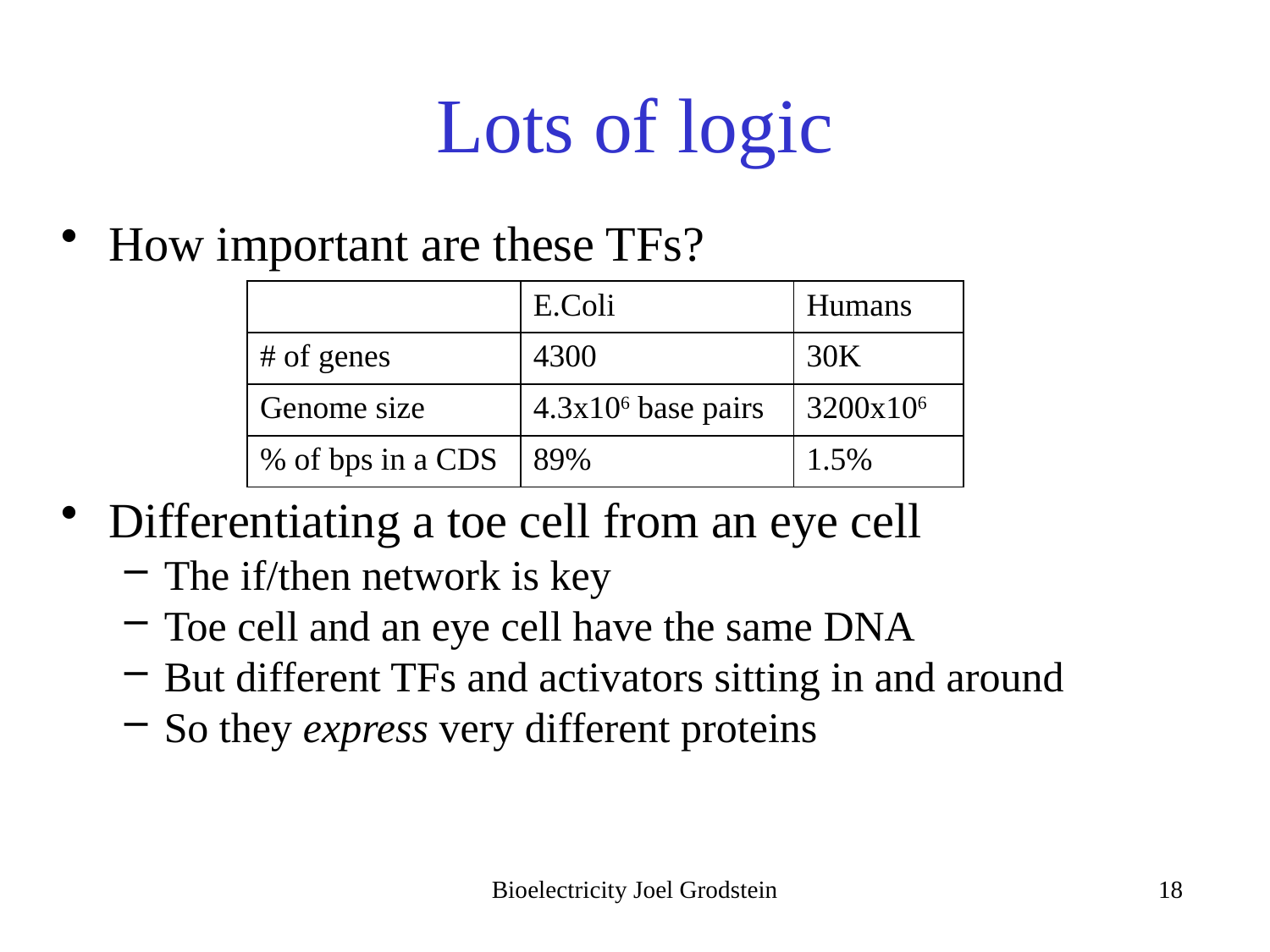

# Lots of logic
How important are these TFs?

Differentiating a toe cell from an eye cell
The if/then network is key
Toe cell and an eye cell have the same DNA
But different TFs and activators sitting in and around
So they express very different proteins

|  | E.Coli | Humans |
| --- | --- | --- |
| # of genes | 4300 | 30K |
| Genome size | 4.3x106 base pairs | 3200x106 |
| % of bps in a CDS | 89% | 1.5% |
Bioelectricity Joel Grodstein